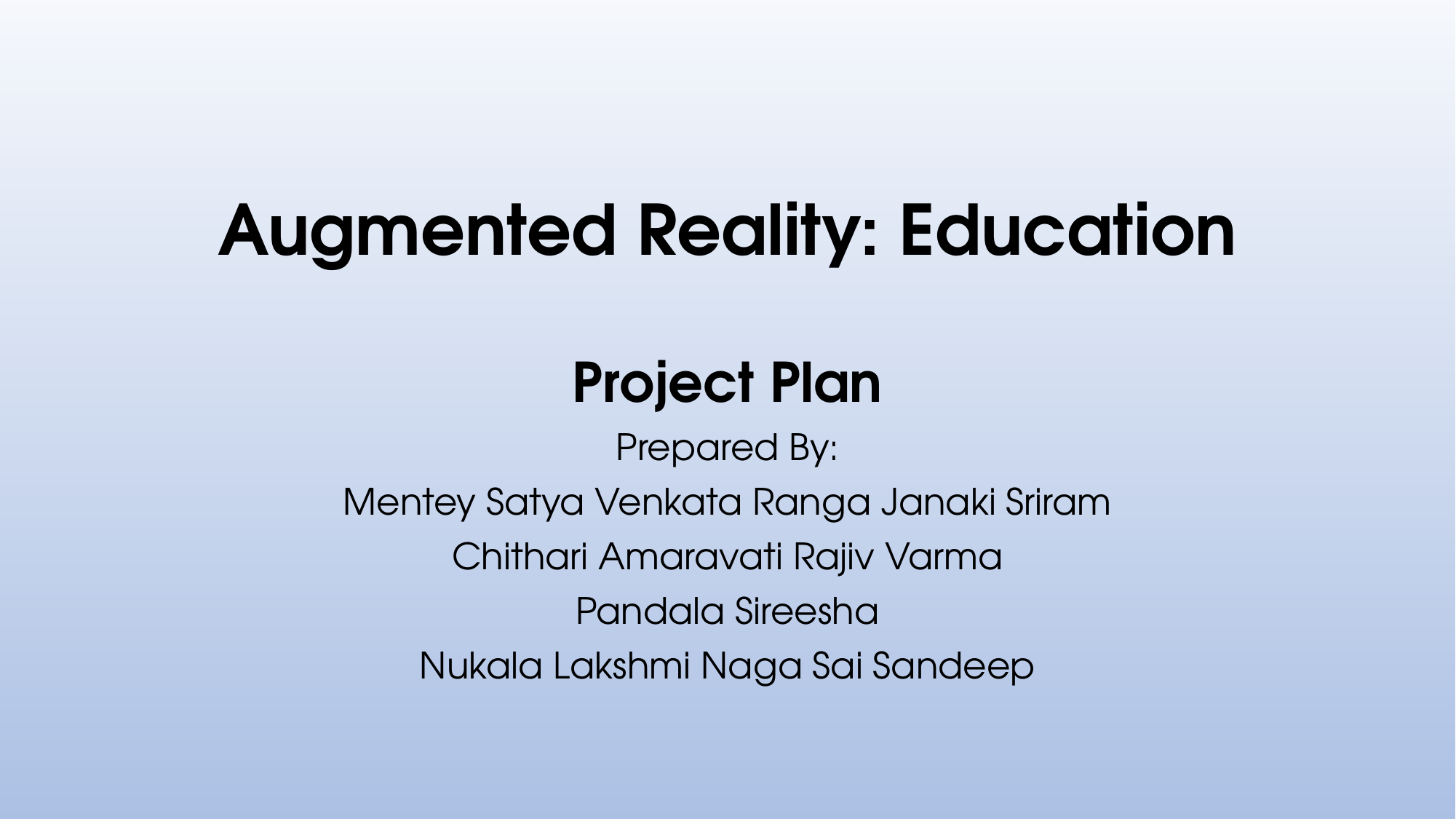

# Augmented Reality: Education
Project Plan
Prepared By:
Mentey Satya Venkata Ranga Janaki Sriram
Chithari Amaravati Rajiv Varma
Pandala Sireesha
Nukala Lakshmi Naga Sai Sandeep